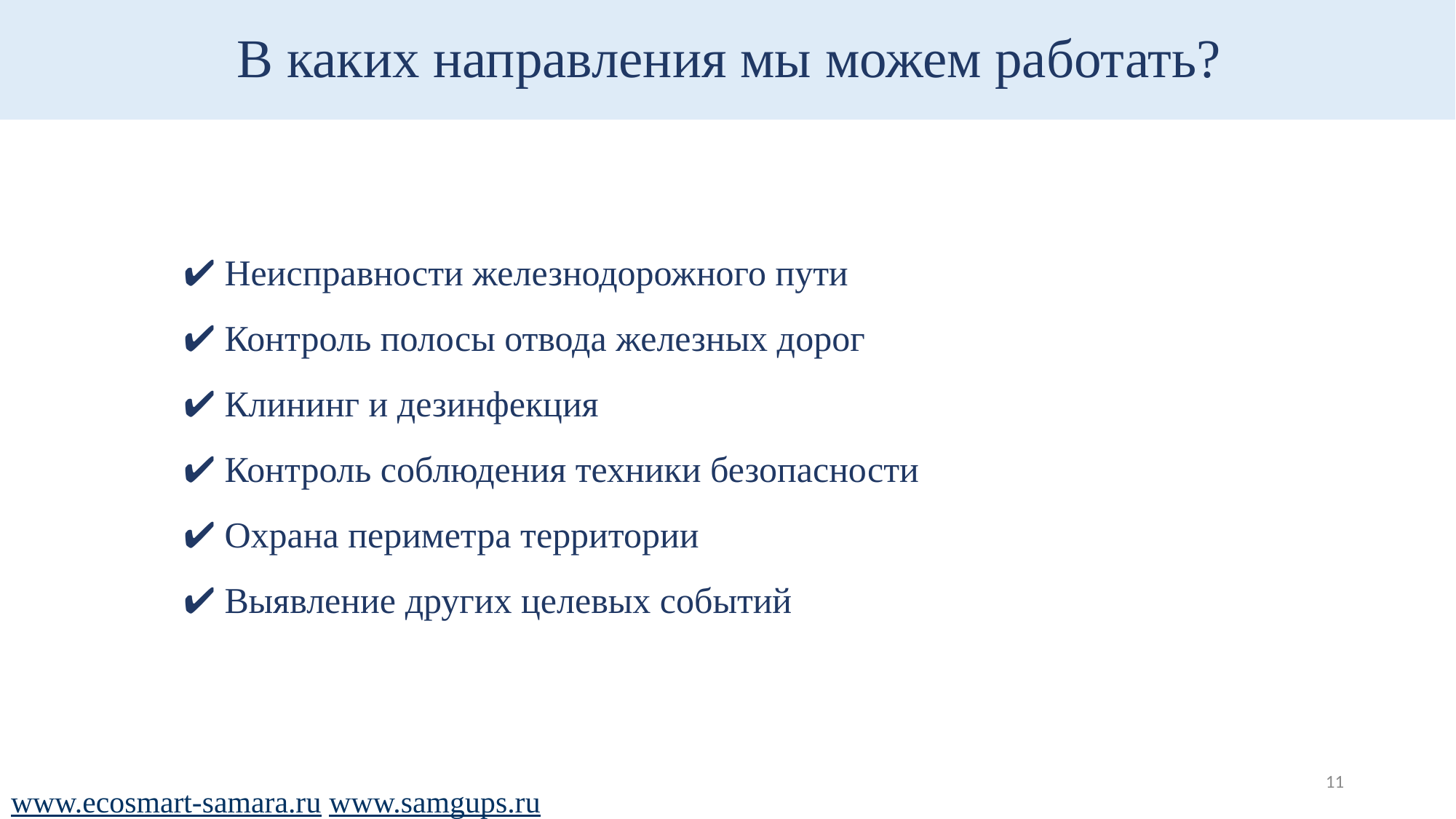

В каких направления мы можем работать?
✔ Неисправности железнодорожного пути
✔ Контроль полосы отвода железных дорог
✔ Клининг и дезинфекция
✔ Контроль соблюдения техники безопасности
✔ Охрана периметра территории
✔ Выявление других целевых событий

11
www.ecosmart-samara.ru www.samgups.ru